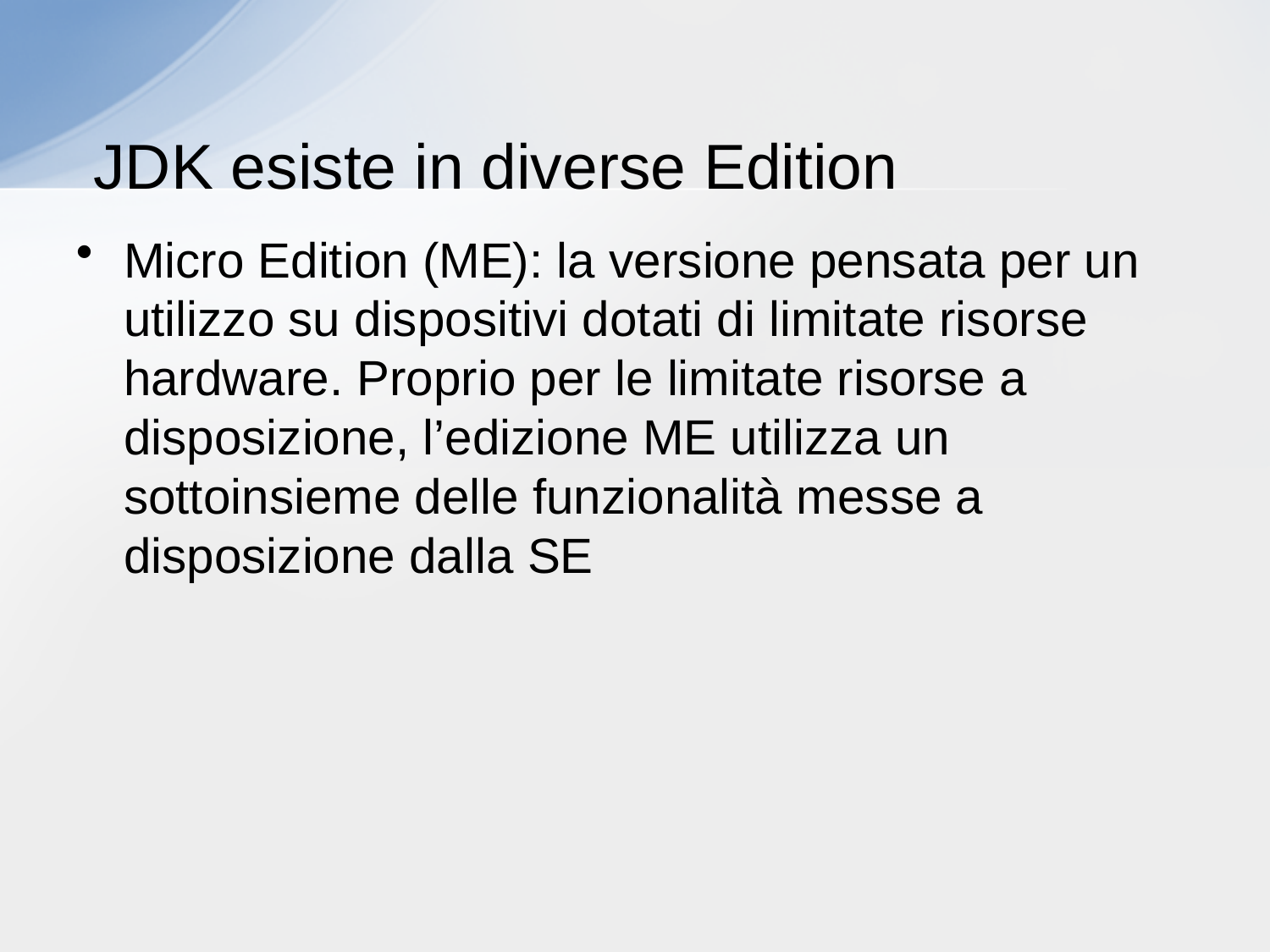

# JDK esiste in diverse Edition
Micro Edition (ME): la versione pensata per un utilizzo su dispositivi dotati di limitate risorse hardware. Proprio per le limitate risorse a disposizione, l’edizione ME utilizza un sottoinsieme delle funzionalità messe a disposizione dalla SE